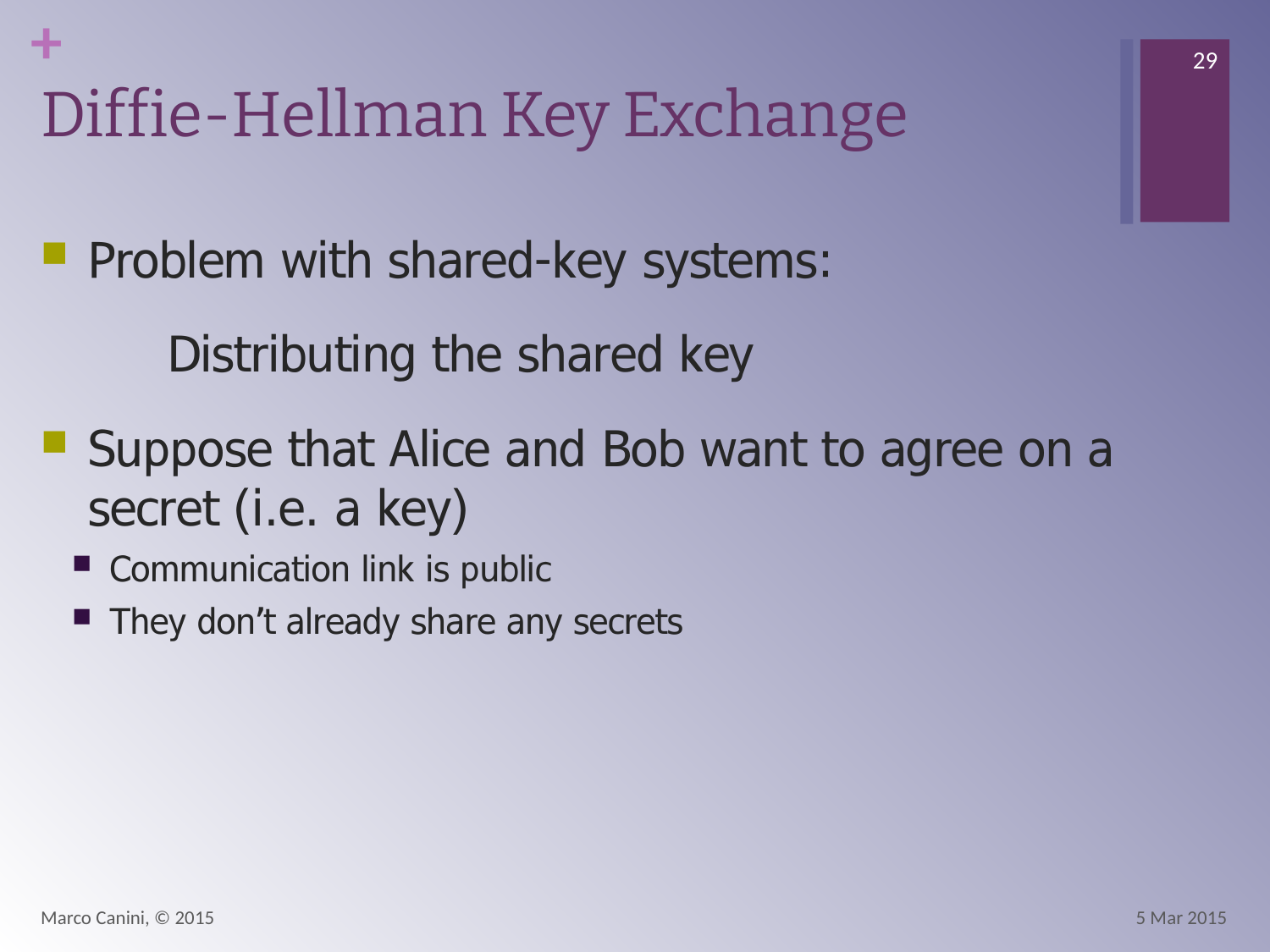

29
# Diffie-Hellman Key Exchange
Problem with shared-key systems:
	Distributing the shared key
Suppose that Alice and Bob want to agree on a secret (i.e. a key)
Communication link is public
They don’t already share any secrets
Marco Canini, © 2015
5 Mar 2015